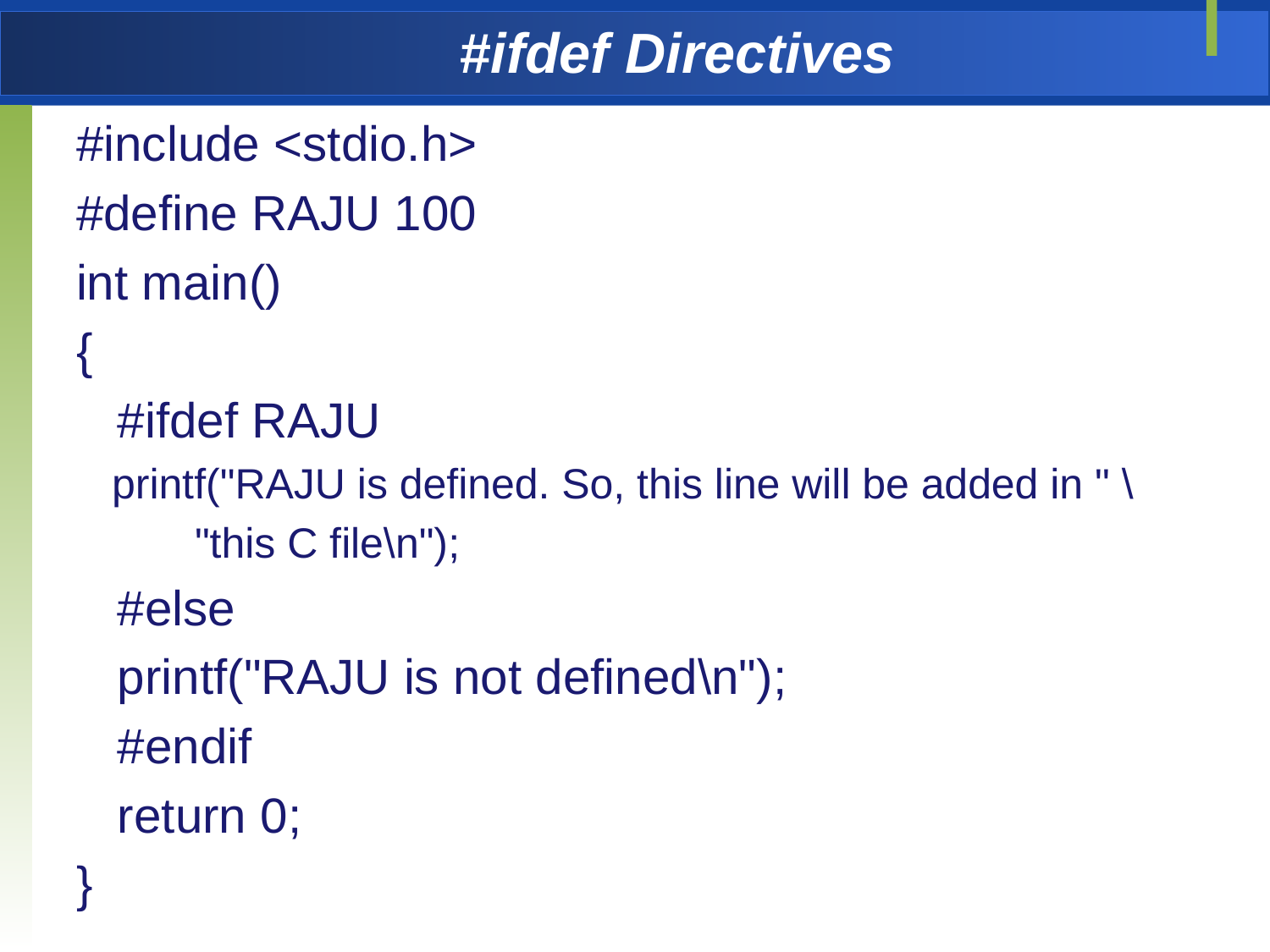

# #ifdef Directives
#include <stdio.h>
#define RAJU 100
int main()
{
   #ifdef RAJU
   printf("RAJU is defined. So, this line will be added in " \
          "this C file\n");
   #else
   printf("RAJU is not defined\n");
   #endif
   return 0;
}